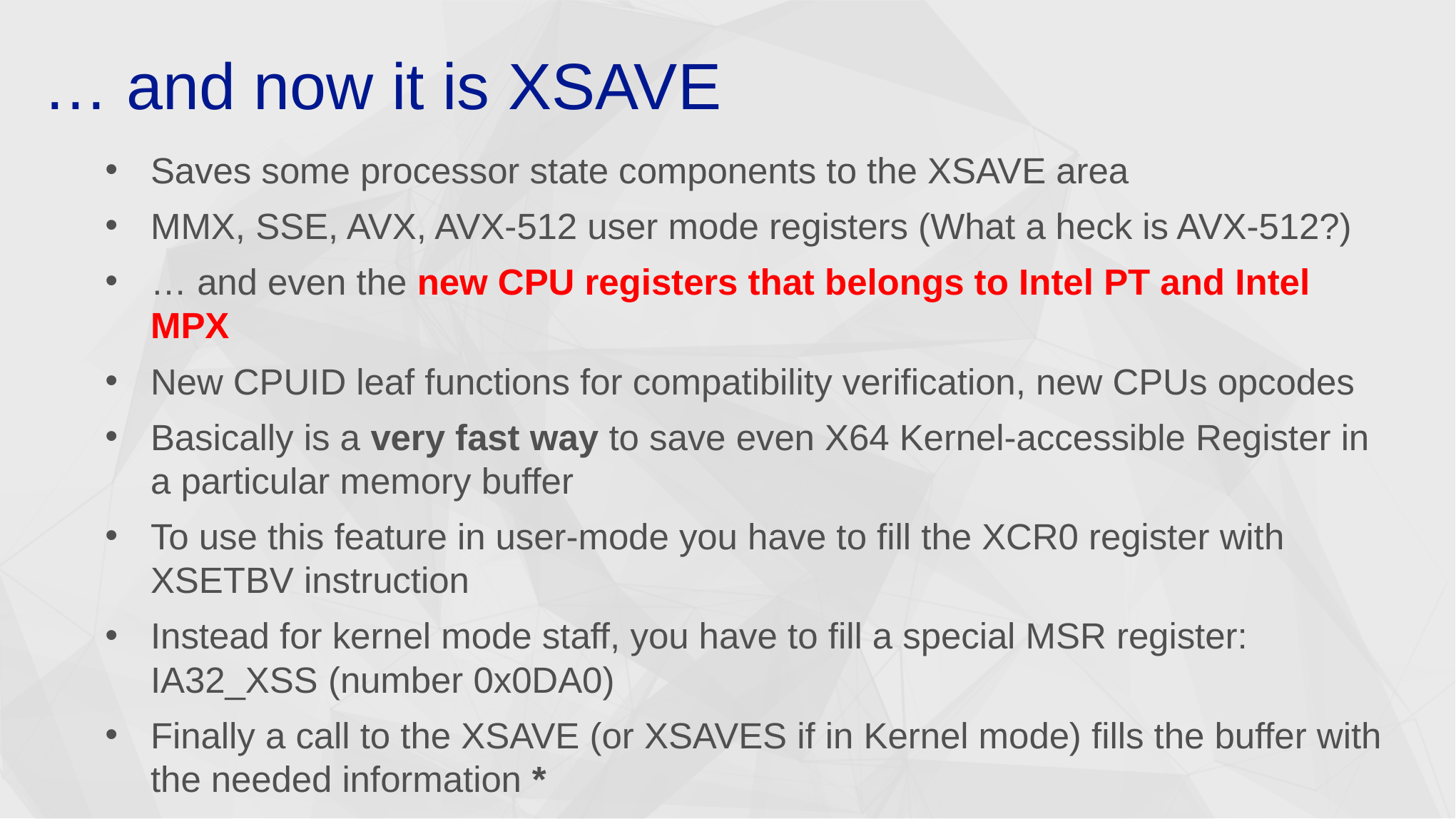

# … and now it is XSAVE
Saves some processor state components to the XSAVE area
MMX, SSE, AVX, AVX-512 user mode registers (What a heck is AVX-512?)
… and even the new CPU registers that belongs to Intel PT and Intel MPX
New CPUID leaf functions for compatibility verification, new CPUs opcodes
Basically is a very fast way to save even X64 Kernel-accessible Register in a particular memory buffer
To use this feature in user-mode you have to fill the XCR0 register with XSETBV instruction
Instead for kernel mode staff, you have to fill a special MSR register: IA32_XSS (number 0x0DA0)
Finally a call to the XSAVE (or XSAVES if in Kernel mode) fills the buffer with the needed information *